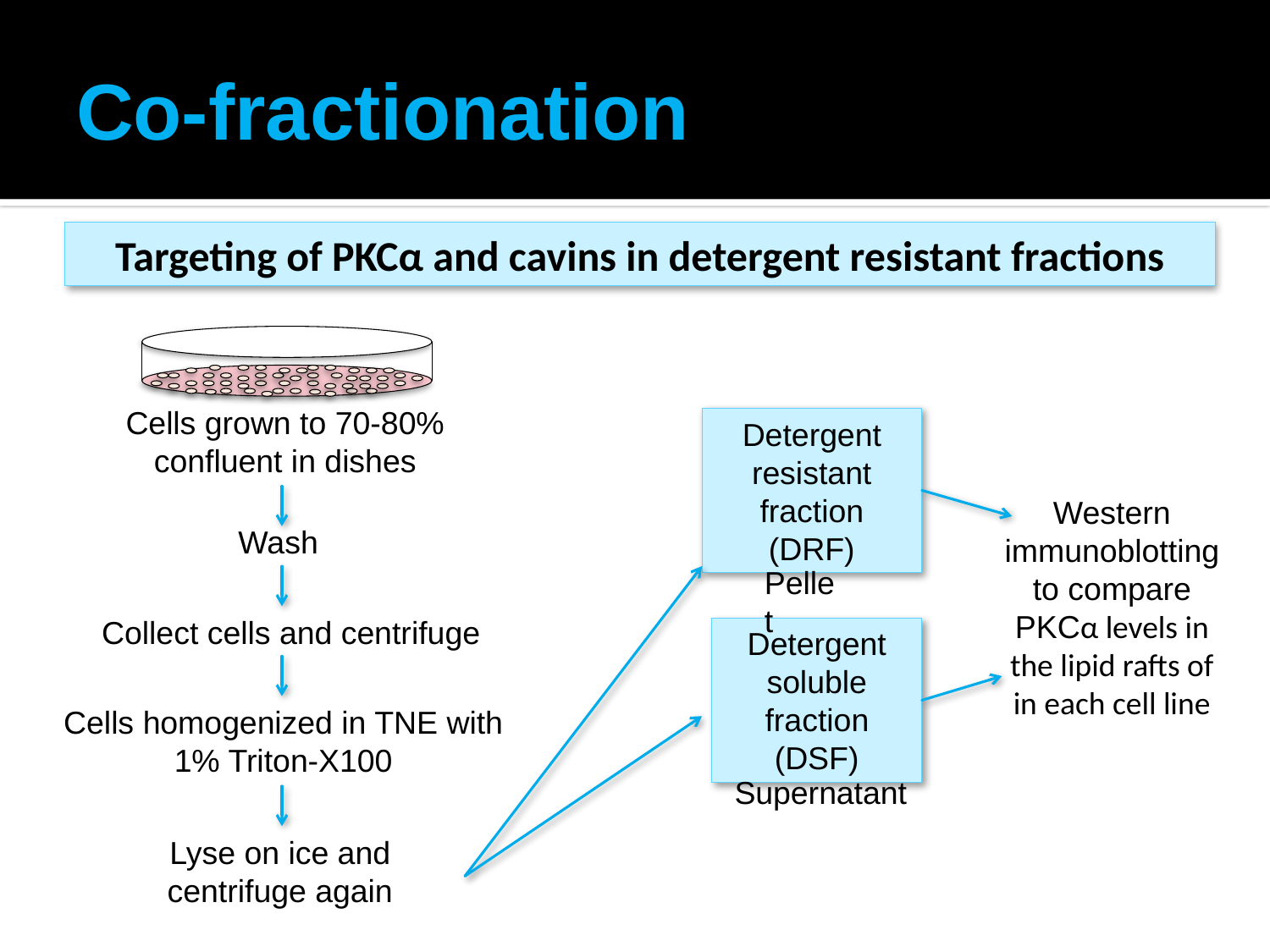

# Co-fractionation
Targeting of PKCα and cavins in detergent resistant fractions

Cells grown to 70-80% confluent in dishes
Detergent resistant fraction (DRF)
Western immunoblotting to compare PKCα levels in the lipid rafts of in each cell line
Wash
Pellet
Collect cells and centrifuge
Detergent soluble fraction (DSF)
Cells homogenized in TNE with 1% Triton-X100
Supernatant
Lyse on ice and centrifuge again